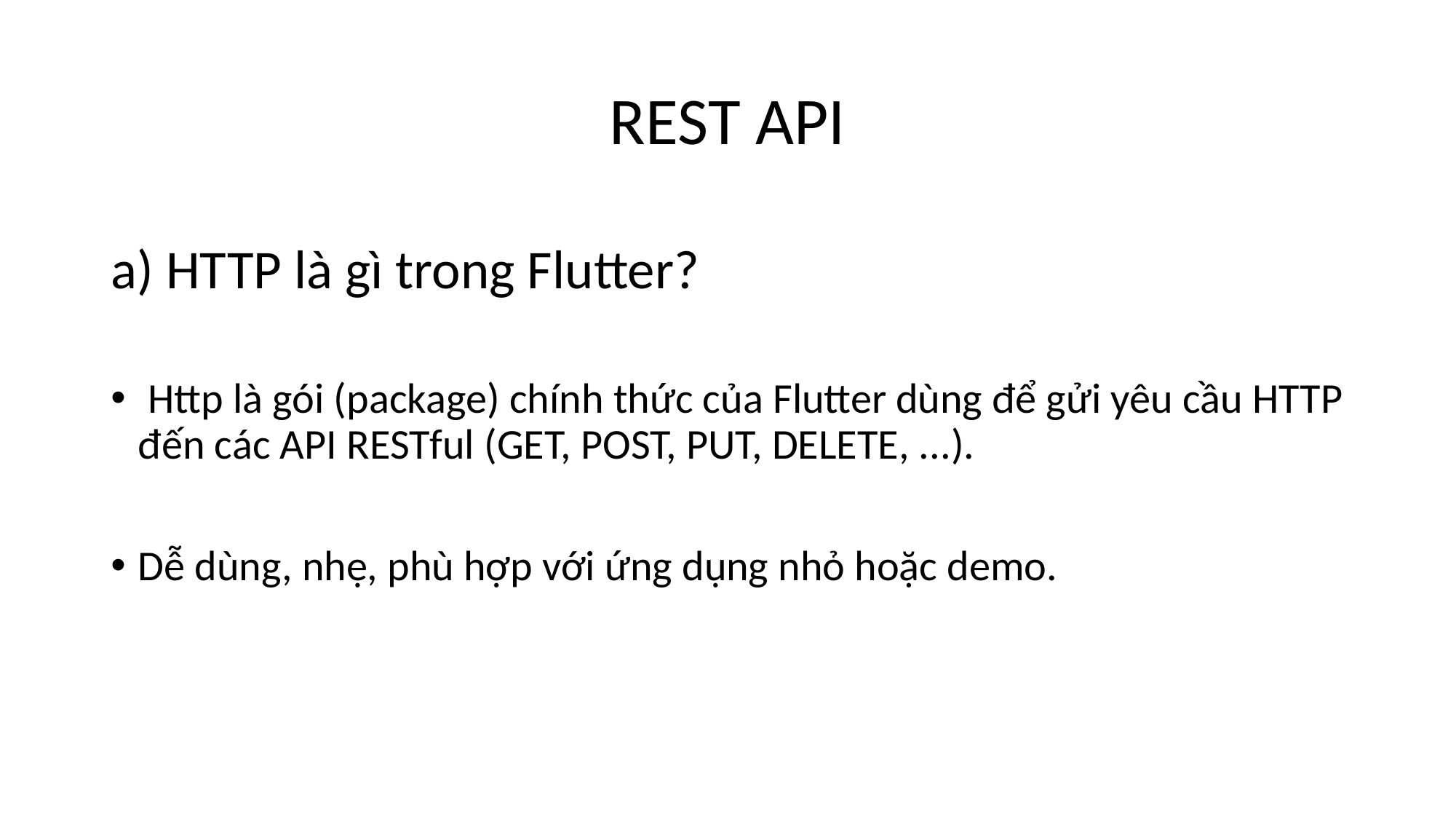

# REST API
a) HTTP là gì trong Flutter?

 Http là gói (package) chính thức của Flutter dùng để gửi yêu cầu HTTP đến các API RESTful (GET, POST, PUT, DELETE, ...).

Dễ dùng, nhẹ, phù hợp với ứng dụng nhỏ hoặc demo.